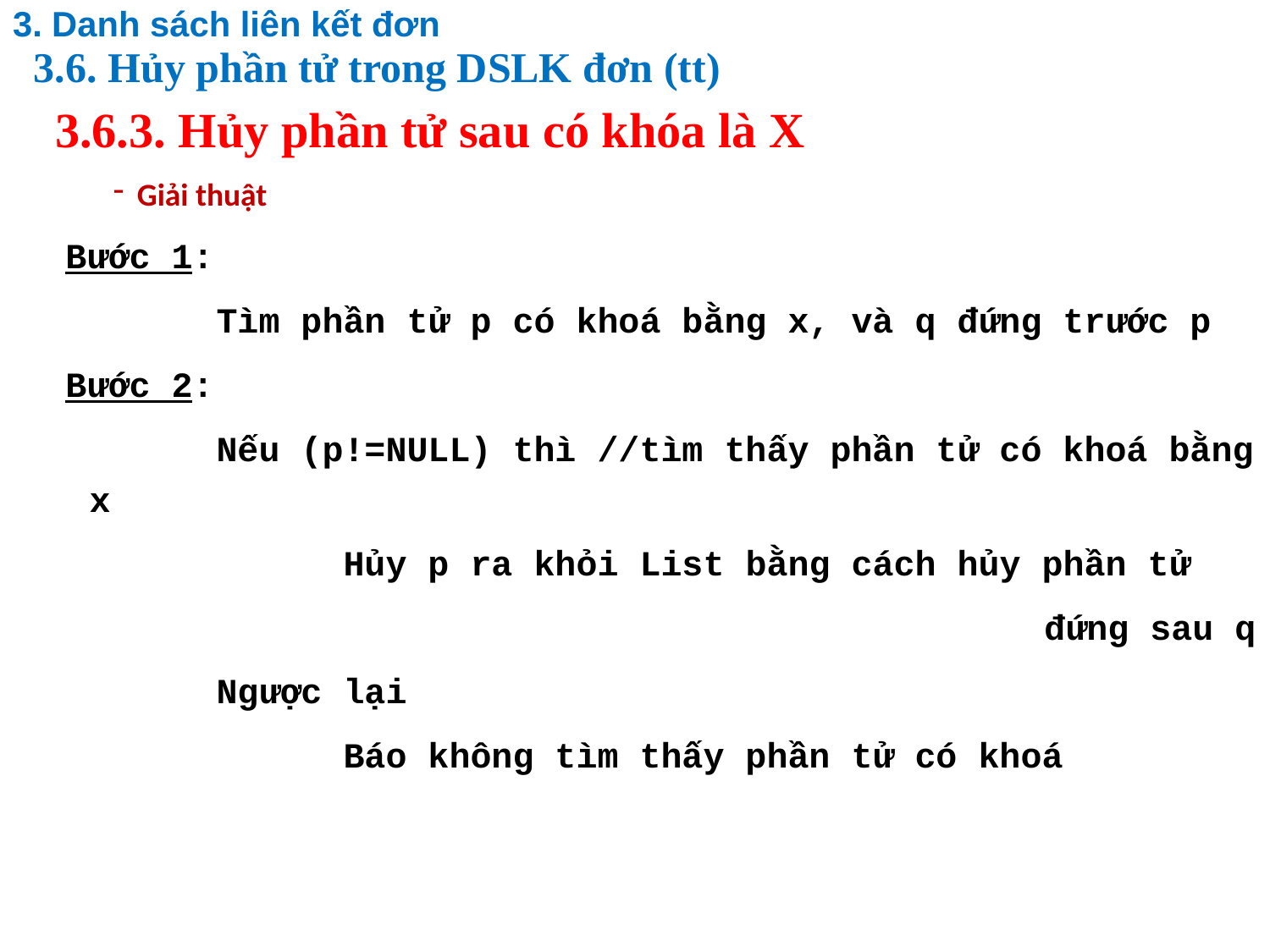

3. Danh sách liên kết đơn
3.6. Hủy phần tử trong DSLK đơn (tt)
# 3.6.3. Hủy phần tử sau có khóa là X
Giải thuật
Bước 1:
		Tìm phần tử p có khoá bằng x, và q đứng trước p
Bước 2:
		Nếu (p!=NULL) thì //tìm thấy phần tử có khoá bằng x
			Hủy p ra khỏi List bằng cách hủy phần tử
đứng sau q
		Ngược lại
			Báo không tìm thấy phần tử có khoá